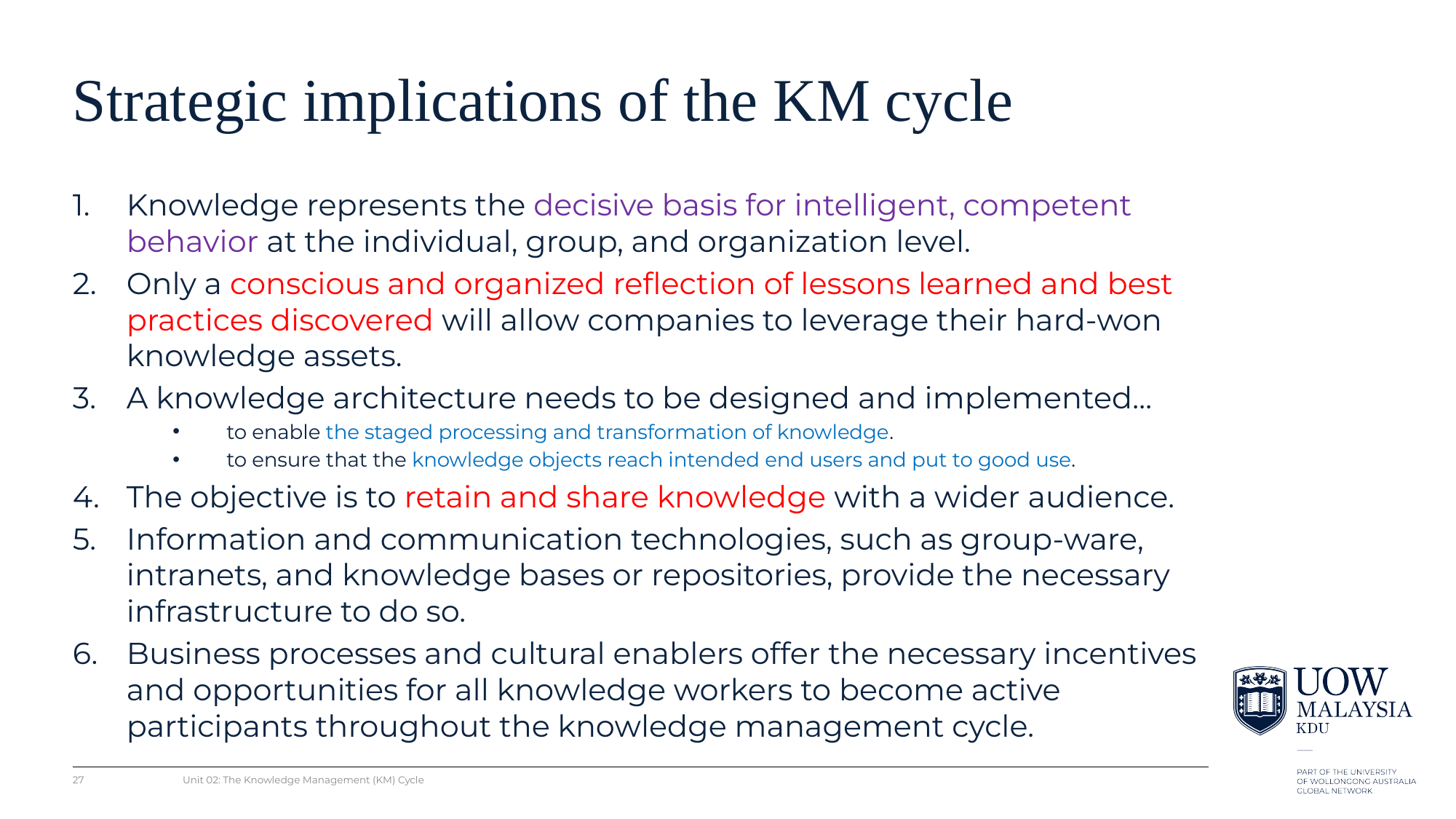

# Strategic implications of the KM cycle
Knowledge represents the decisive basis for intelligent, competent behavior at the individual, group, and organization level.
Only a conscious and organized reﬂection of lessons learned and best practices discovered will allow companies to leverage their hard-won knowledge assets.
A knowledge architecture needs to be designed and implemented…
to enable the staged processing and transformation of knowledge.
to ensure that the knowledge objects reach intended end users and put to good use.
The objective is to retain and share knowledge with a wider audience.
Information and communication technologies, such as group-ware, intranets, and knowledge bases or repositories, provide the necessary infrastructure to do so.
Business processes and cultural enablers offer the necessary incentives and opportunities for all knowledge workers to become active participants throughout the knowledge management cycle.
27
Unit 02: The Knowledge Management (KM) Cycle